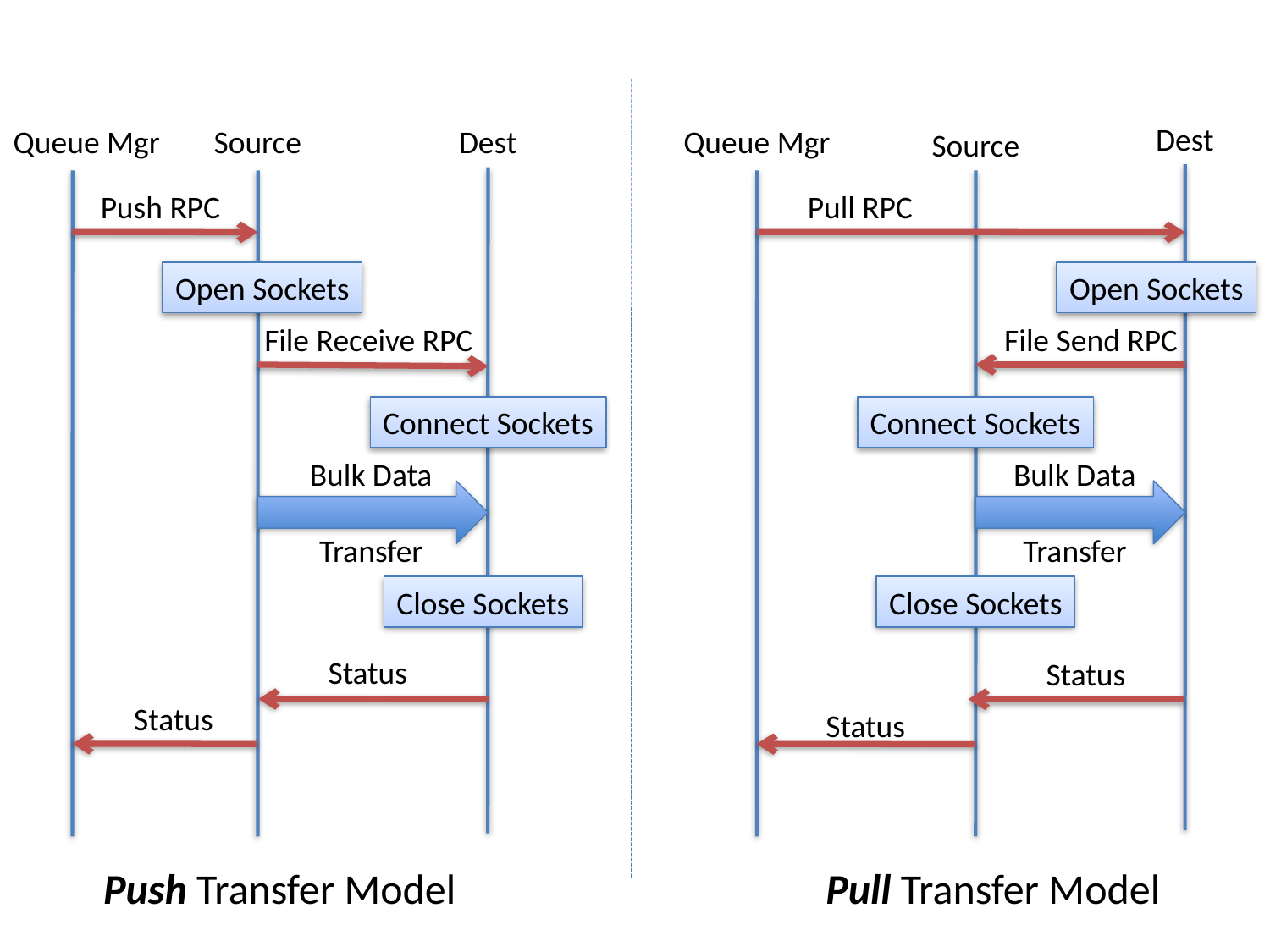

Dest
Queue Mgr
Source
Dest
Queue Mgr
Source
Push RPC
Pull RPC
Open Sockets
Open Sockets
File Receive RPC
File Send RPC
Connect Sockets
Connect Sockets
Bulk Data

Transfer
Bulk Data

Transfer

Close Sockets
Close Sockets
Status
Status
Status
Status
Push Transfer Model
Pull Transfer Model